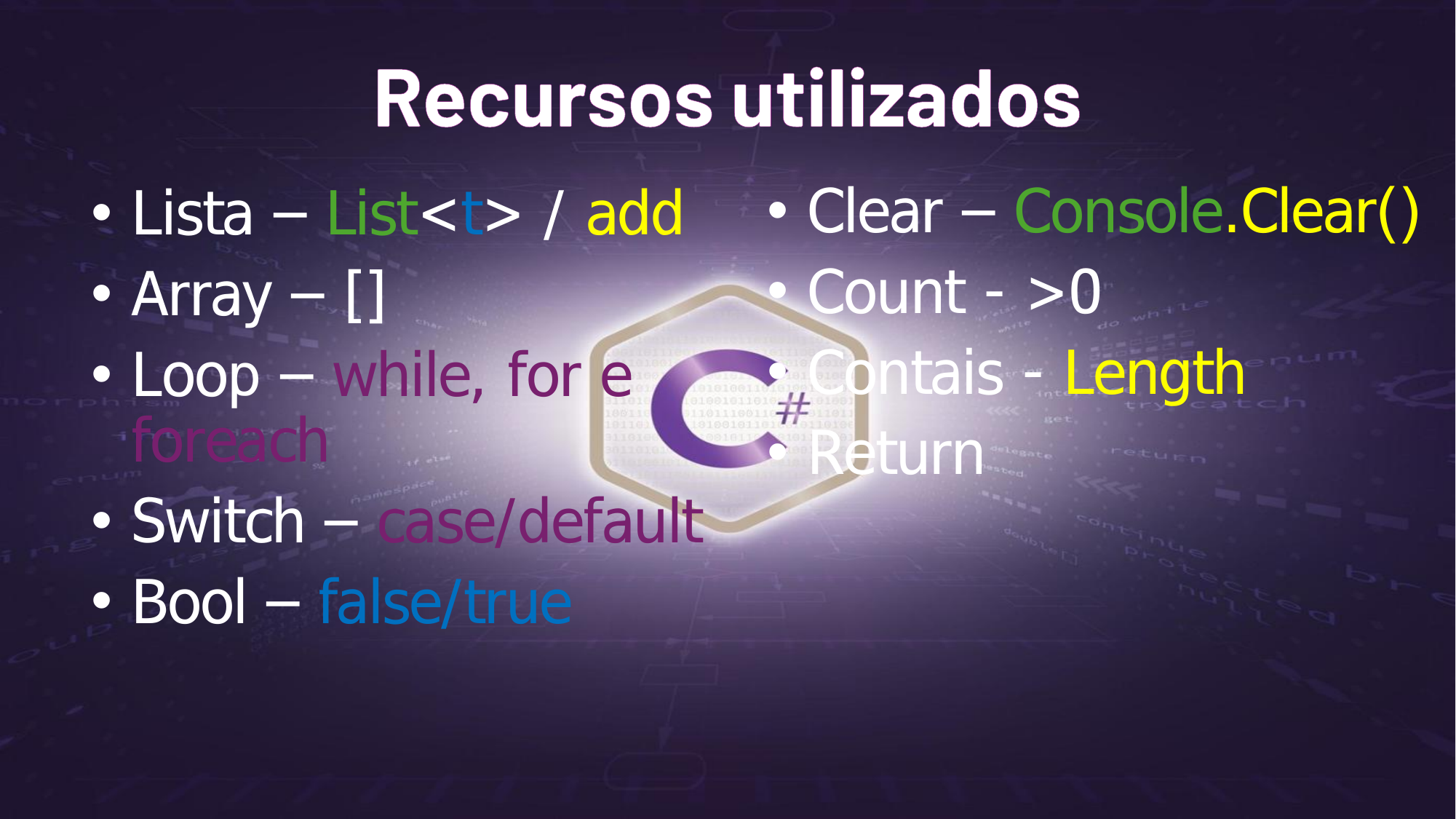

Recursos utilizados
Clear – Console.Clear()
Count - >0
Contais - Length
Return
Lista – List<t> / add
Array – []
Loop – while, for e foreach
Switch – case/default
Bool – false/true